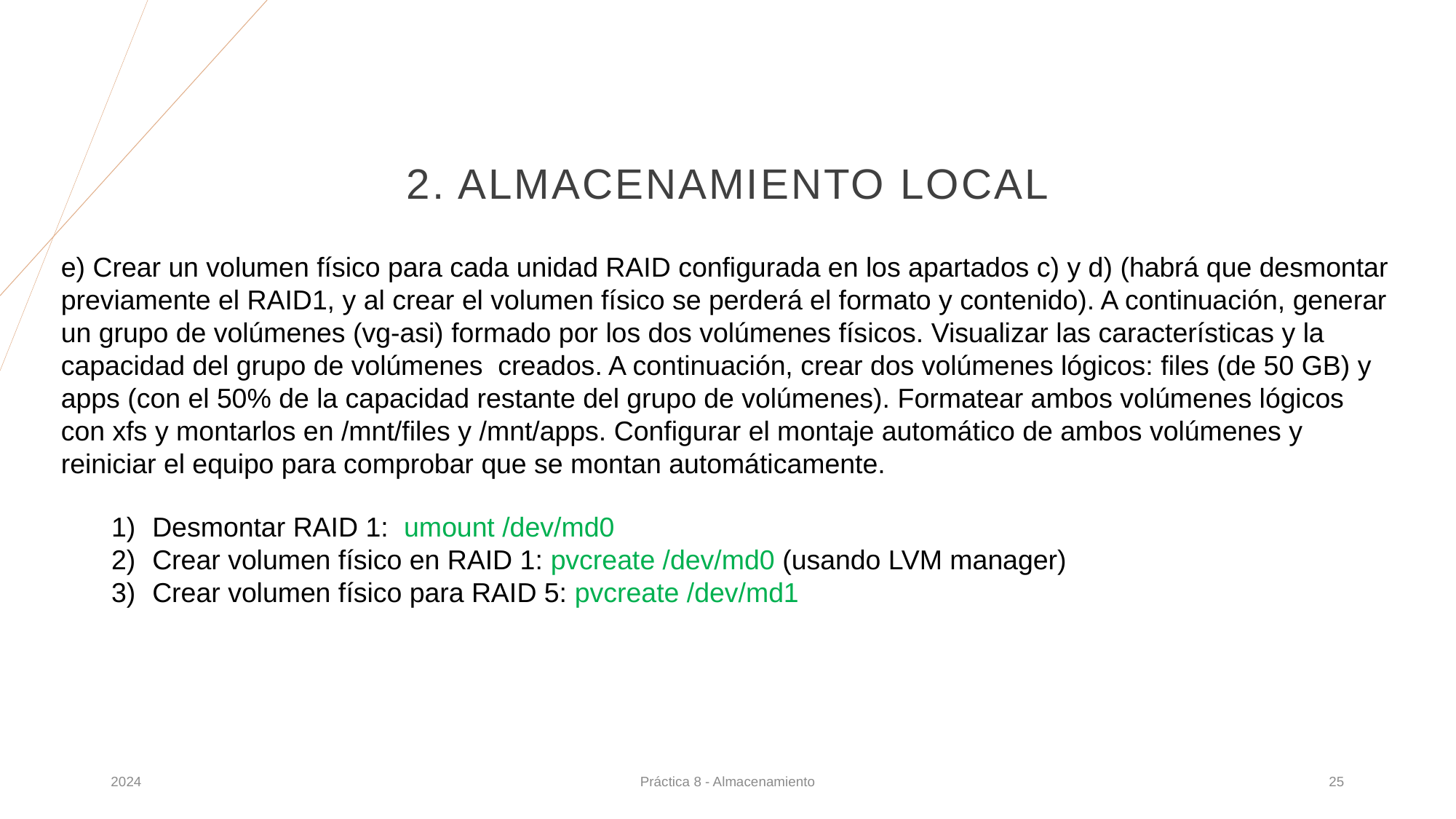

# 2. Almacenamiento local
e) Crear un volumen físico para cada unidad RAID configurada en los apartados c) y d) (habrá que desmontar previamente el RAID1, y al crear el volumen físico se perderá el formato y contenido). A continuación, generar un grupo de volúmenes (vg-asi) formado por los dos volúmenes físicos. Visualizar las características y la capacidad del grupo de volúmenes  creados. A continuación, crear dos volúmenes lógicos: files (de 50 GB) y apps (con el 50% de la capacidad restante del grupo de volúmenes). Formatear ambos volúmenes lógicos con xfs y montarlos en /mnt/files y /mnt/apps. Configurar el montaje automático de ambos volúmenes y reiniciar el equipo para comprobar que se montan automáticamente.
Desmontar RAID 1:  umount /dev/md0
Crear volumen físico en RAID 1: pvcreate /dev/md0 (usando LVM manager)
Crear volumen físico para RAID 5: pvcreate /dev/md1

2024
Práctica 8 - Almacenamiento
25